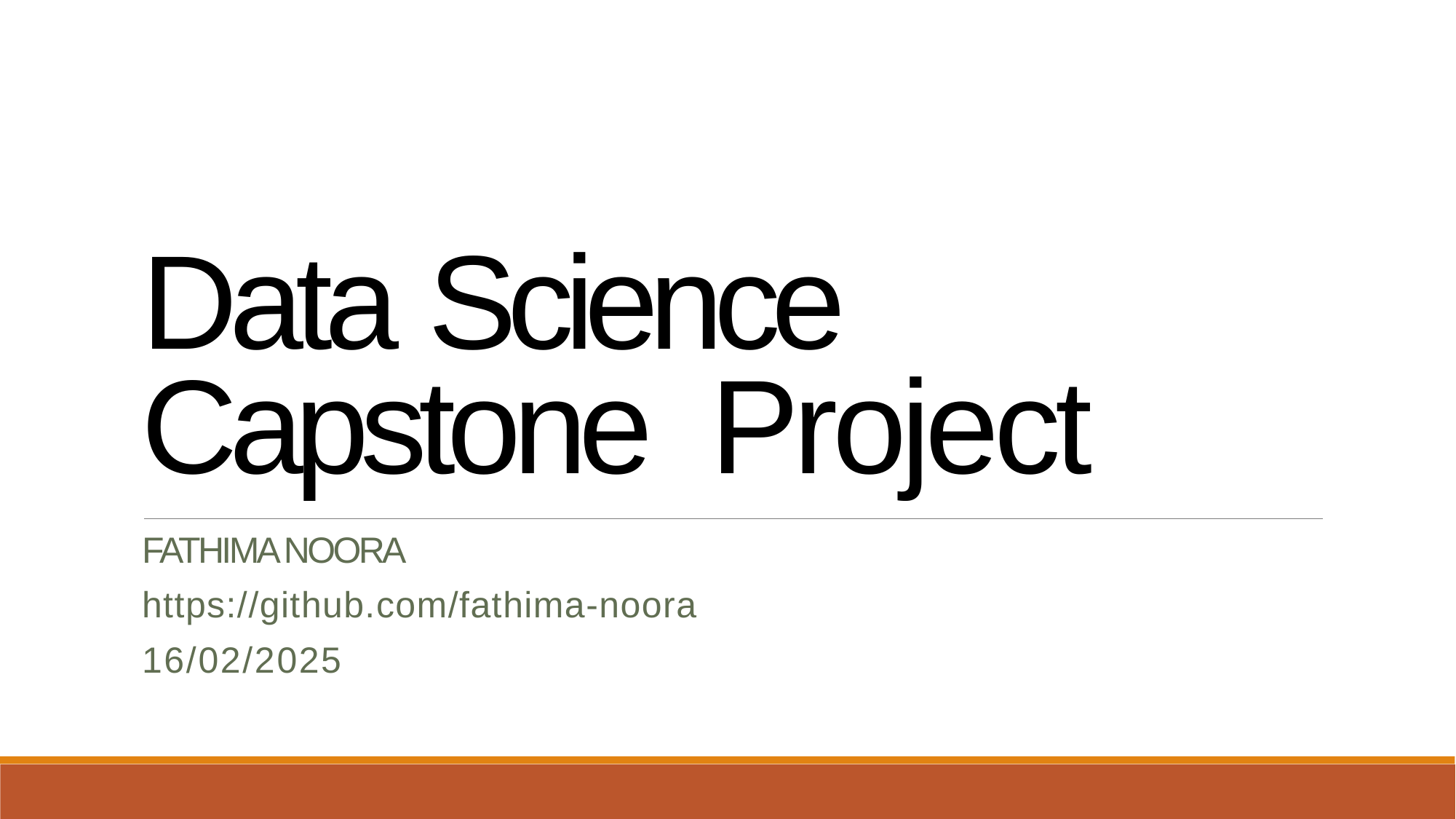

Data Science Capstone  Project
FATHIMA NOORA
https://github.com/fathima-noora
16/02/2025